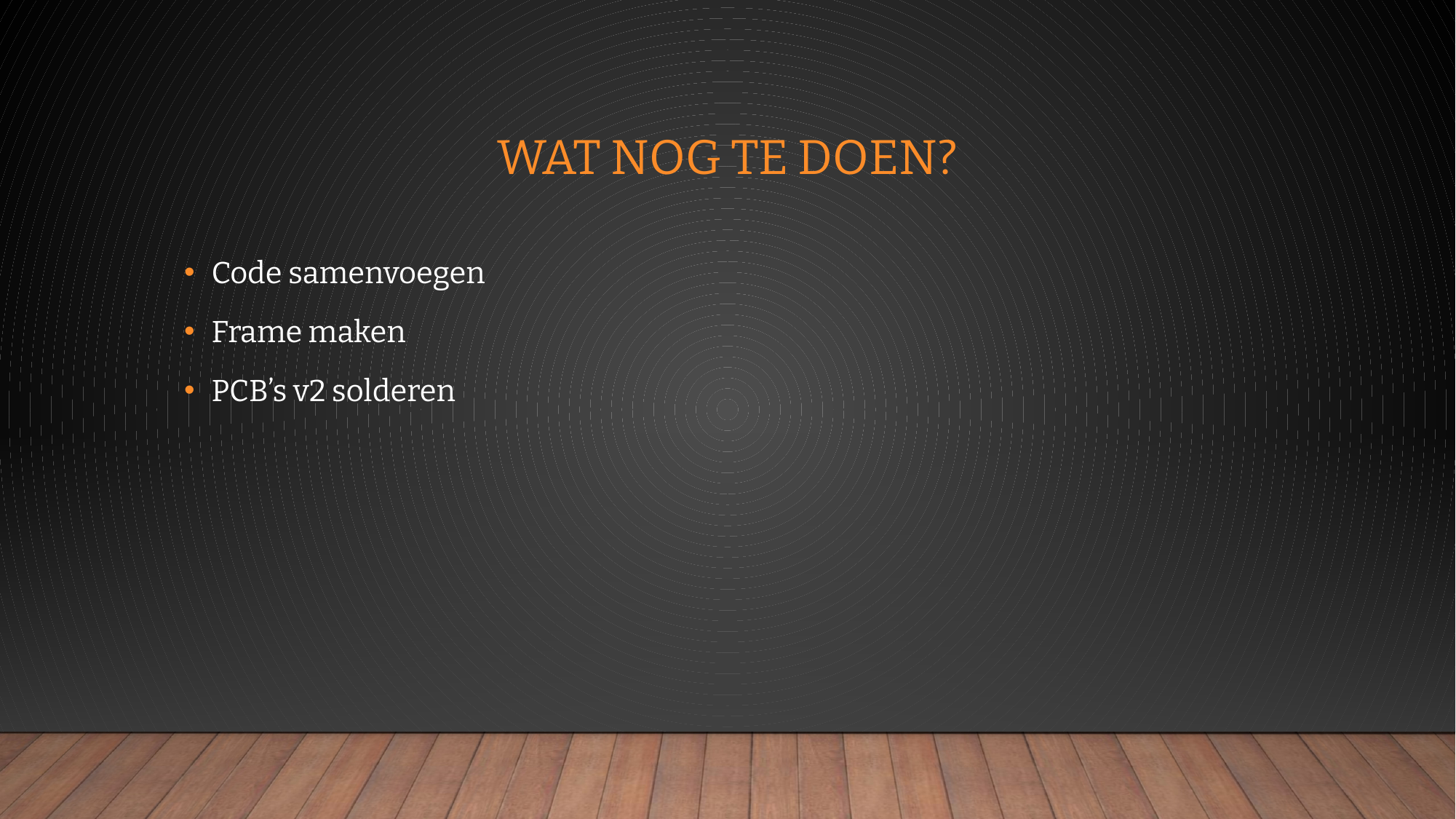

# Wat nog te doen?
Code samenvoegen
Frame maken
PCB’s v2 solderen